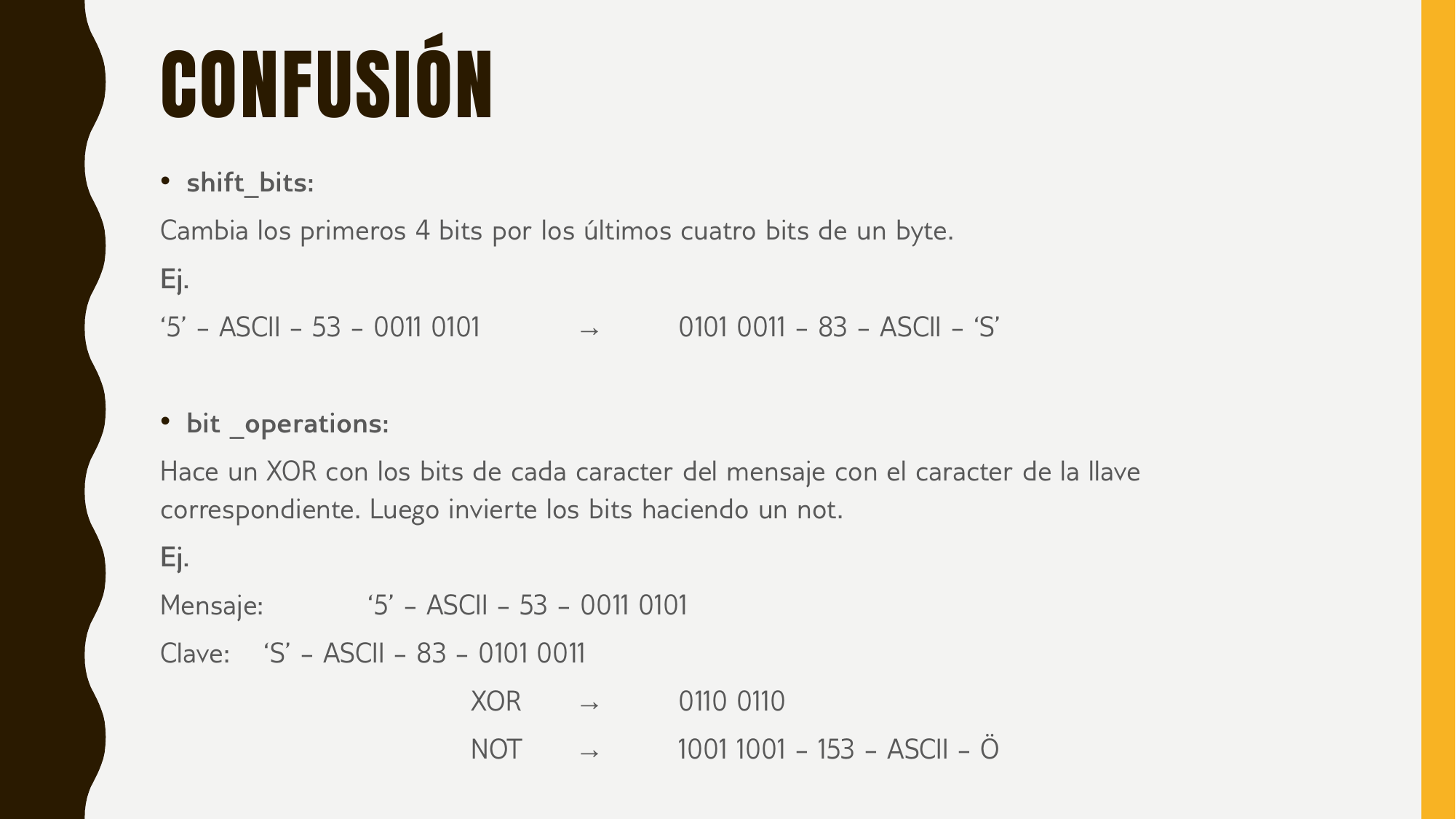

# Confusión
shift_bits:
Cambia los primeros 4 bits por los últimos cuatro bits de un byte.
Ej.
‘5’ – ASCII – 53 – 0011 0101	→	0101 0011 – 83 – ASCII – ‘S’

bit _operations:
Hace un XOR con los bits de cada caracter del mensaje con el caracter de la llave correspondiente. Luego invierte los bits haciendo un not.
Ej.
Mensaje:	‘5’ – ASCII – 53 – 0011 0101
Clave:	‘S’ – ASCII – 83 – 0101 0011
			XOR	→	0110 0110
			NOT	→	1001 1001 – 153 – ASCII – Ö